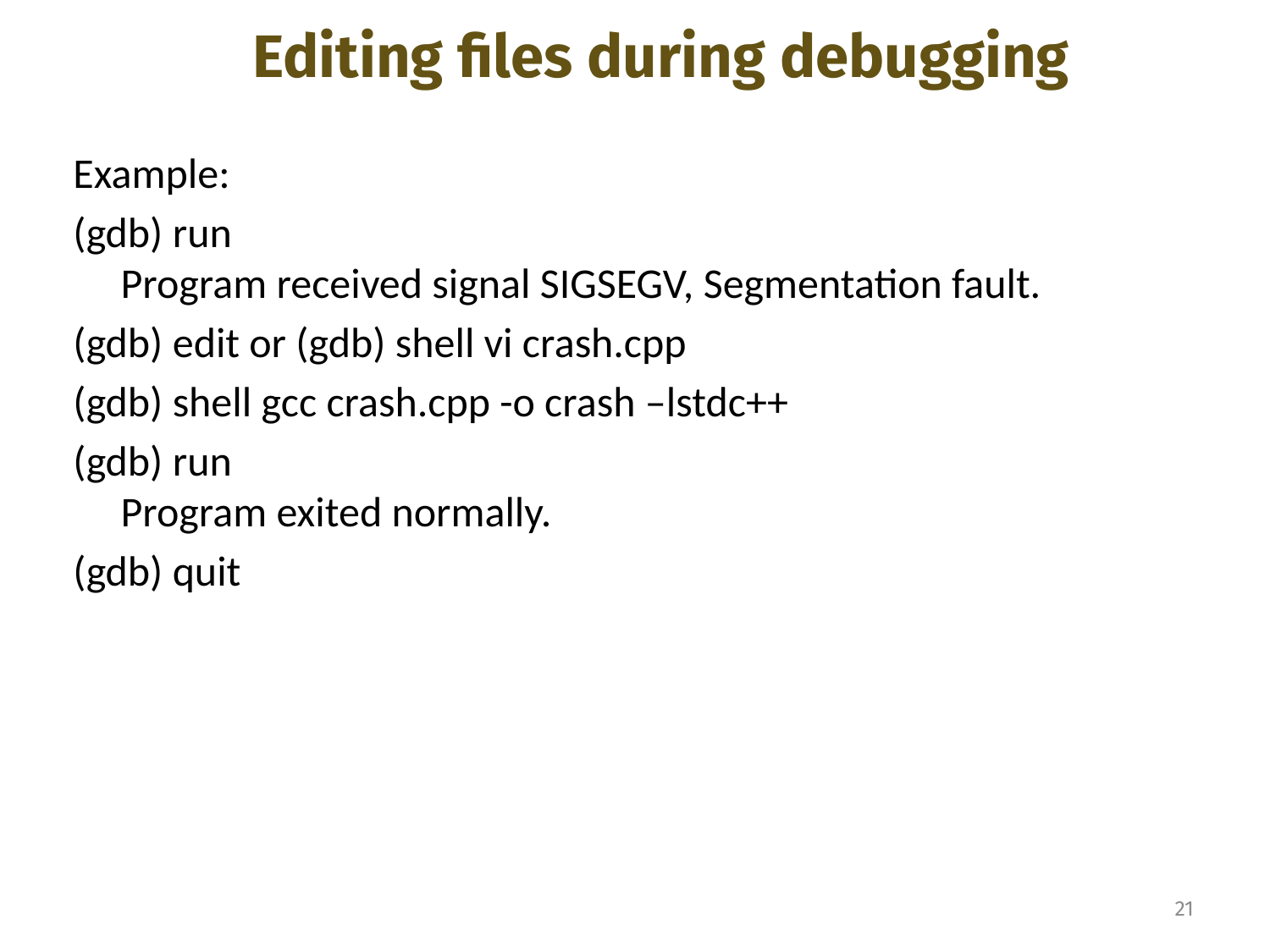

# Editing files during debugging
Example:
(gdb) run
Program received signal SIGSEGV, Segmentation fault.
(gdb) edit or (gdb) shell vi crash.cpp
(gdb) shell gcc crash.cpp -o crash –lstdc++
(gdb) run
Program exited normally.
(gdb) quit
21